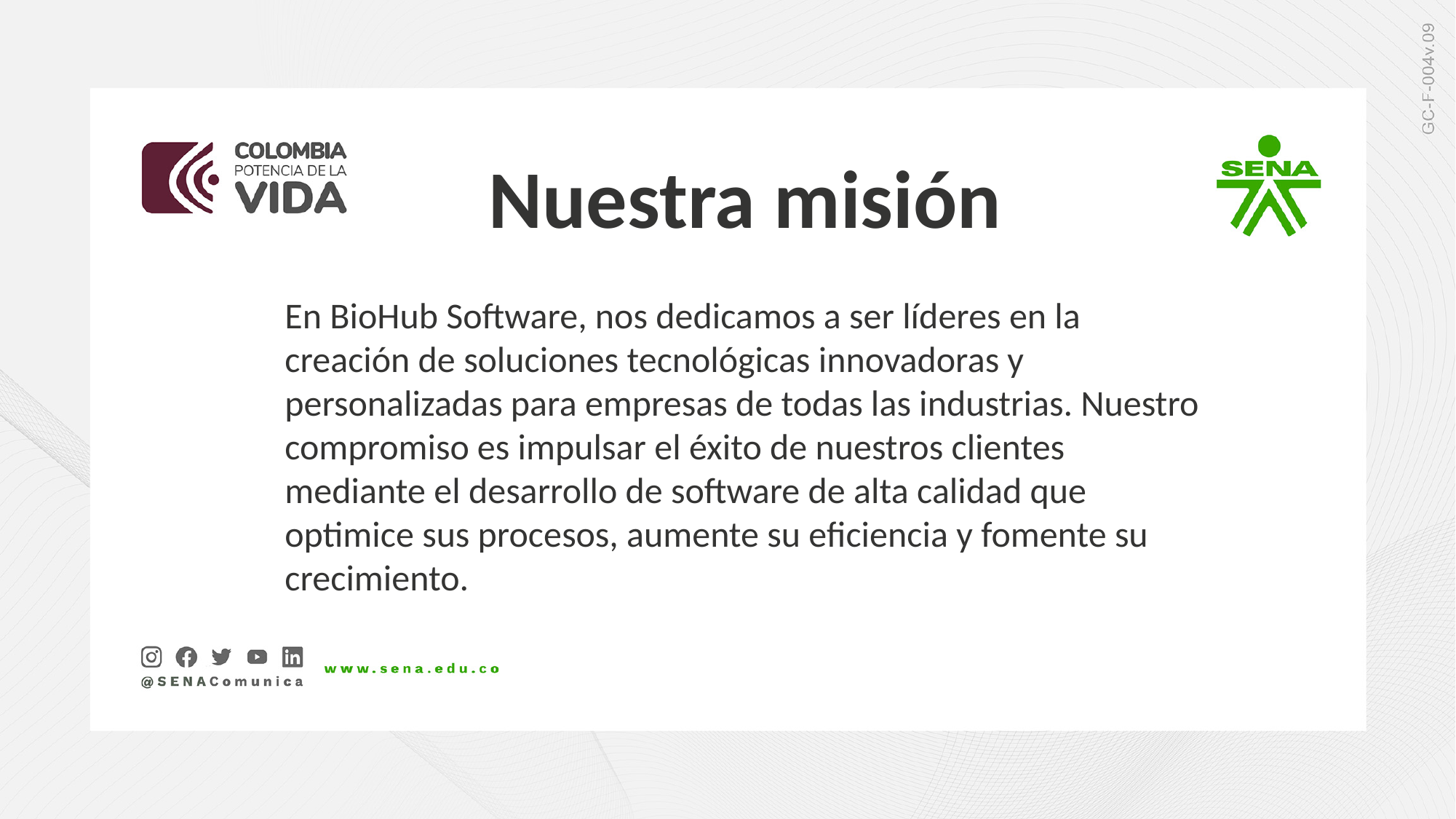

Nuestra misión
En BioHub Software, nos dedicamos a ser líderes en la creación de soluciones tecnológicas innovadoras y personalizadas para empresas de todas las industrias. Nuestro compromiso es impulsar el éxito de nuestros clientes mediante el desarrollo de software de alta calidad que optimice sus procesos, aumente su eficiencia y fomente su crecimiento.